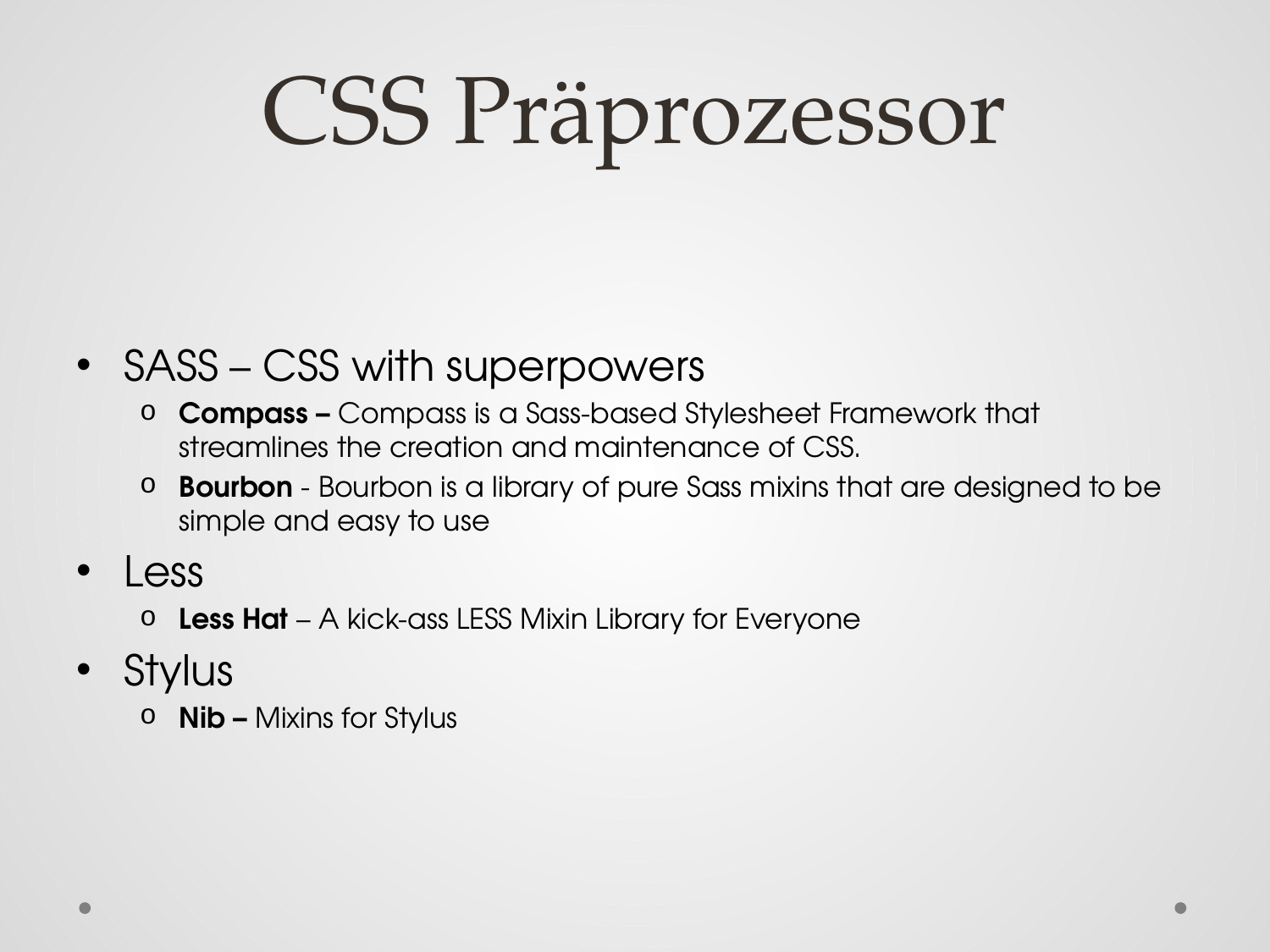

# CSS Präprozessor
SASS – CSS with superpowers
Compass – Compass is a Sass-based Stylesheet Framework that streamlines the creation and maintenance of CSS.
Bourbon - Bourbon is a library of pure Sass mixins that are designed to be simple and easy to use
Less
Less Hat – A kick-ass LESS Mixin Library for Everyone
Stylus
Nib – Mixins for Stylus